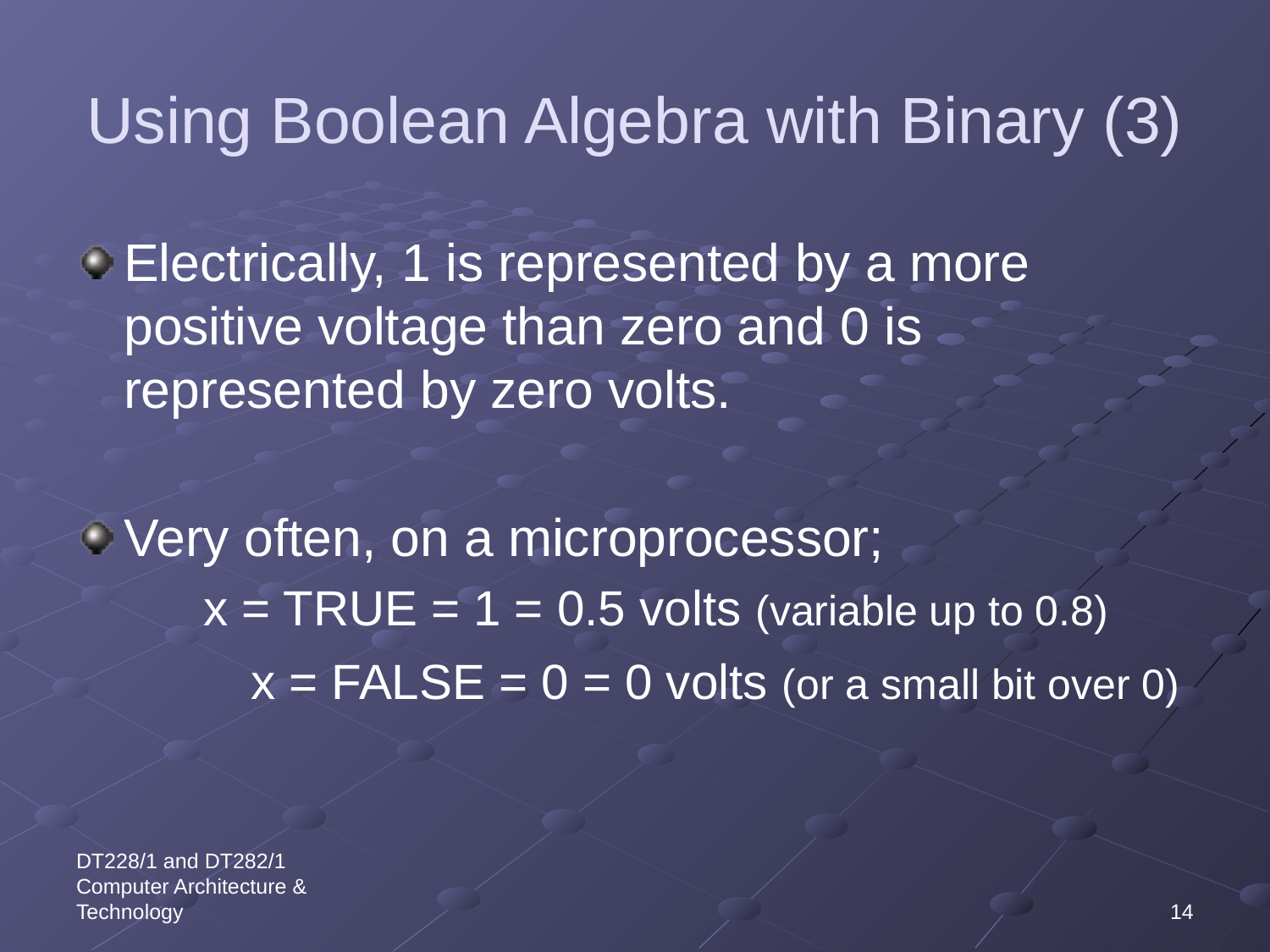

# Using Boolean Algebra with Binary (3)
Electrically, 1 is represented by a more positive voltage than zero and 0 is represented by zero volts.

Very often, on a microprocessor;
x = TRUE = 1 = 0.5 volts (variable up to 0.8)
		x = FALSE = 0 = 0 volts (or a small bit over 0)
DT228/1 and DT282/1 Computer Architecture & Technology
14